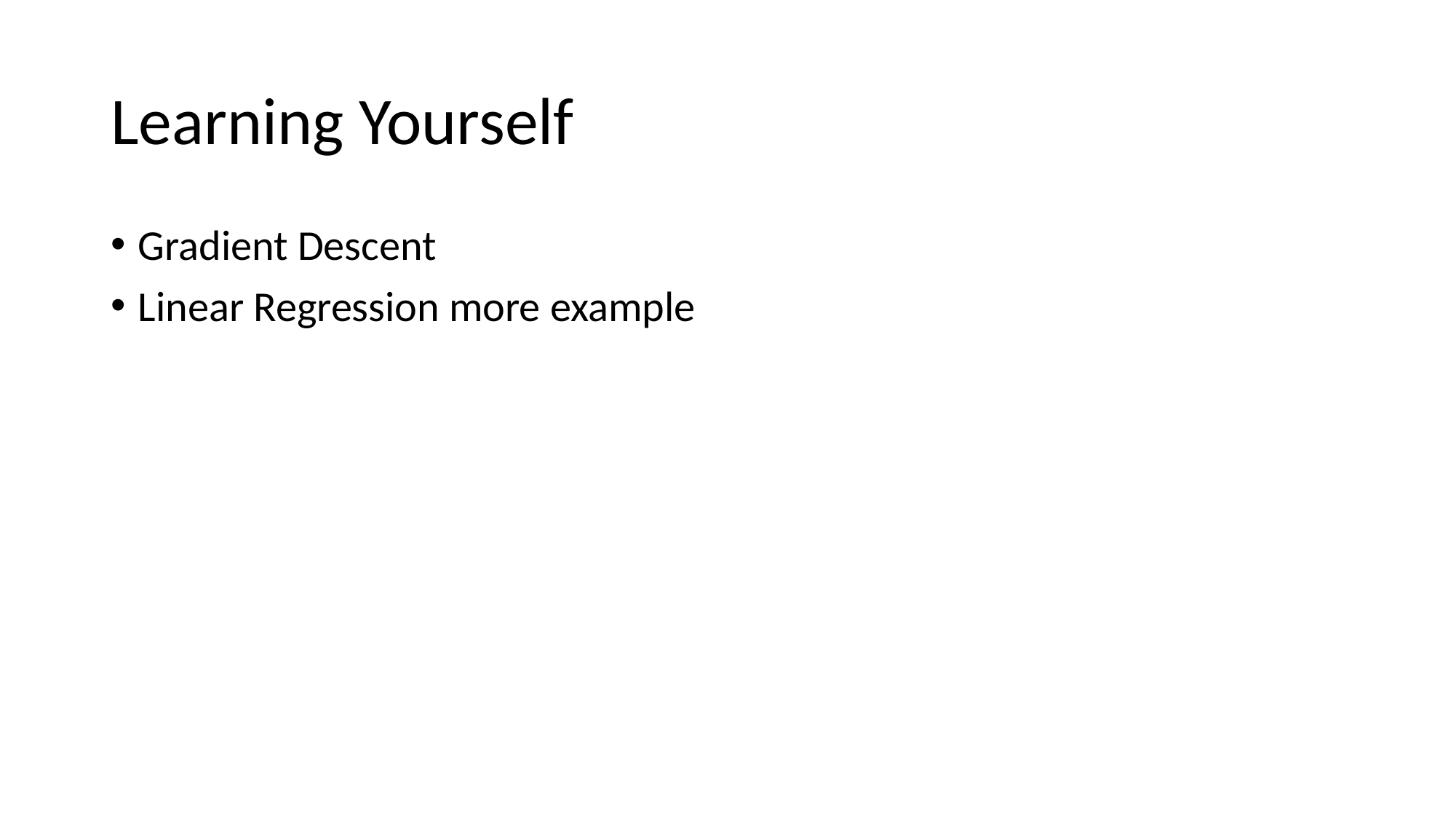

# Learning Yourself
Gradient Descent
Linear Regression more example